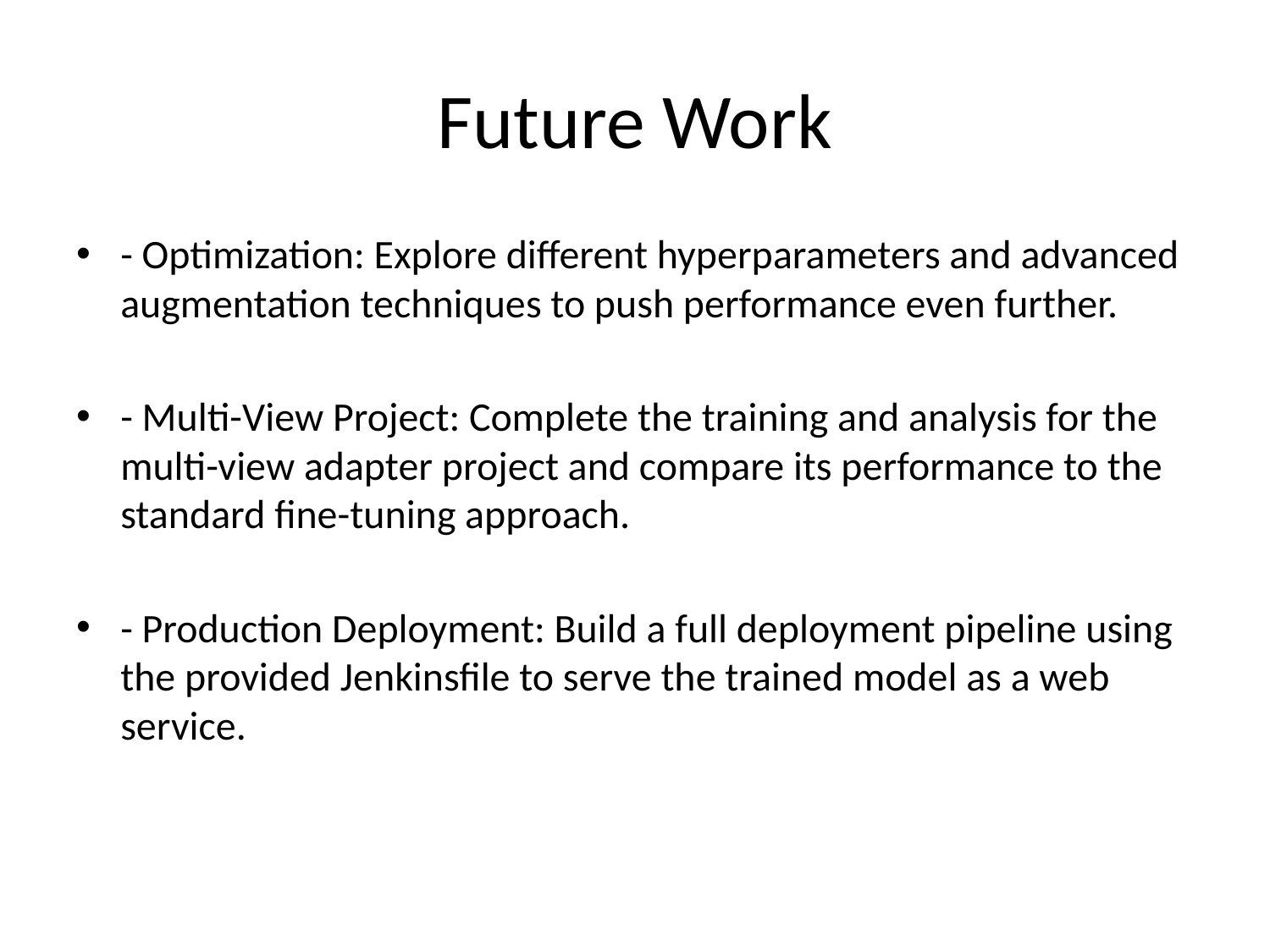

# Future Work
- Optimization: Explore different hyperparameters and advanced augmentation techniques to push performance even further.

- Multi-View Project: Complete the training and analysis for the multi-view adapter project and compare its performance to the standard fine-tuning approach.

- Production Deployment: Build a full deployment pipeline using the provided Jenkinsfile to serve the trained model as a web service.